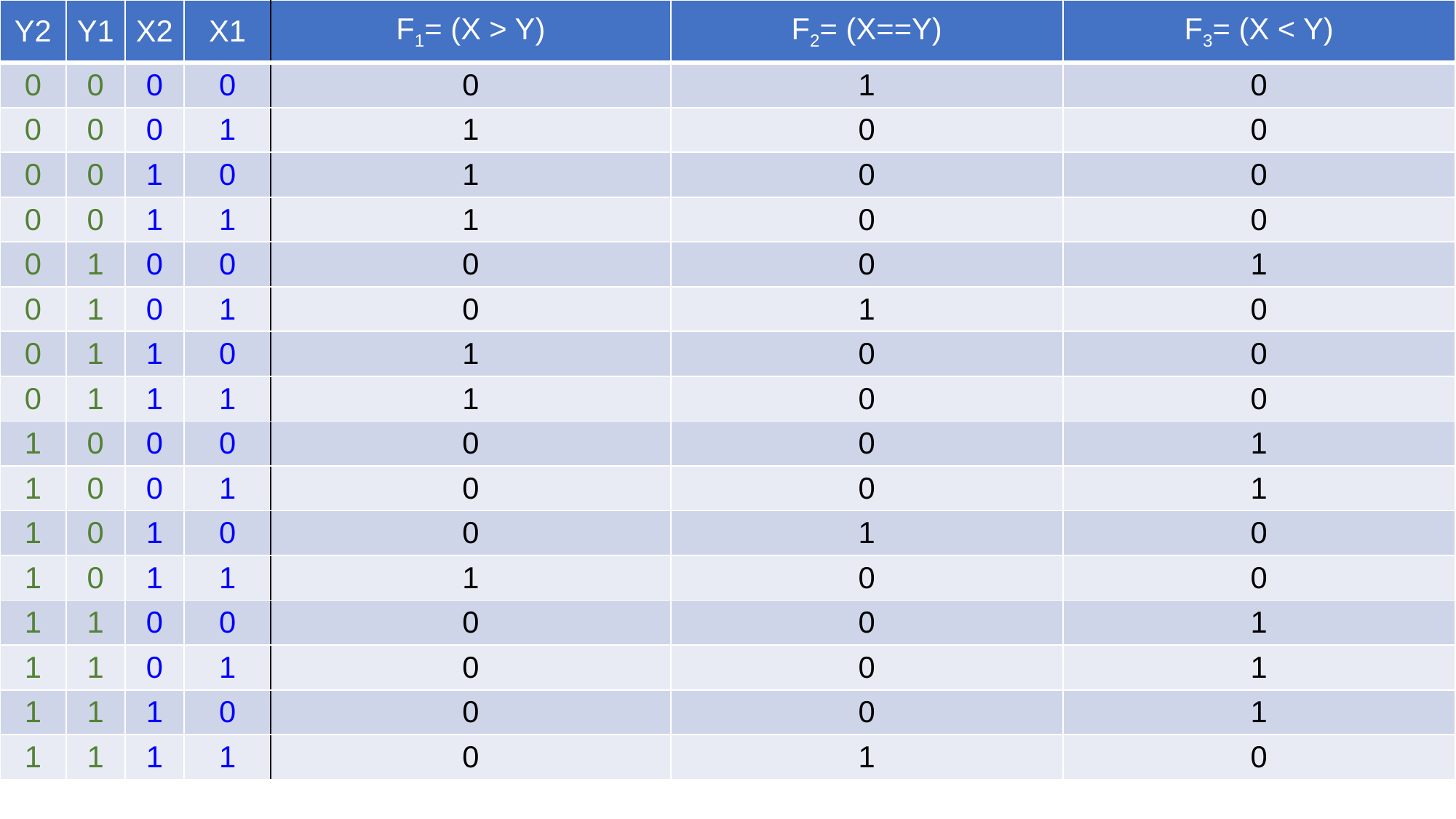

| Y2 | Y1 | X2 | X1 | F1= (X > Y) | F2= (X==Y) | F3= (X < Y) |
| --- | --- | --- | --- | --- | --- | --- |
| 0 | 0 | 0 | 0 | 0 | 1 | 0 |
| 0 | 0 | 0 | 1 | 1 | 0 | 0 |
| 0 | 0 | 1 | 0 | 1 | 0 | 0 |
| 0 | 0 | 1 | 1 | 1 | 0 | 0 |
| 0 | 1 | 0 | 0 | 0 | 0 | 1 |
| 0 | 1 | 0 | 1 | 0 | 1 | 0 |
| 0 | 1 | 1 | 0 | 1 | 0 | 0 |
| 0 | 1 | 1 | 1 | 1 | 0 | 0 |
| 1 | 0 | 0 | 0 | 0 | 0 | 1 |
| 1 | 0 | 0 | 1 | 0 | 0 | 1 |
| 1 | 0 | 1 | 0 | 0 | 1 | 0 |
| 1 | 0 | 1 | 1 | 1 | 0 | 0 |
| 1 | 1 | 0 | 0 | 0 | 0 | 1 |
| 1 | 1 | 0 | 1 | 0 | 0 | 1 |
| 1 | 1 | 1 | 0 | 0 | 0 | 1 |
| 1 | 1 | 1 | 1 | 0 | 1 | 0 |